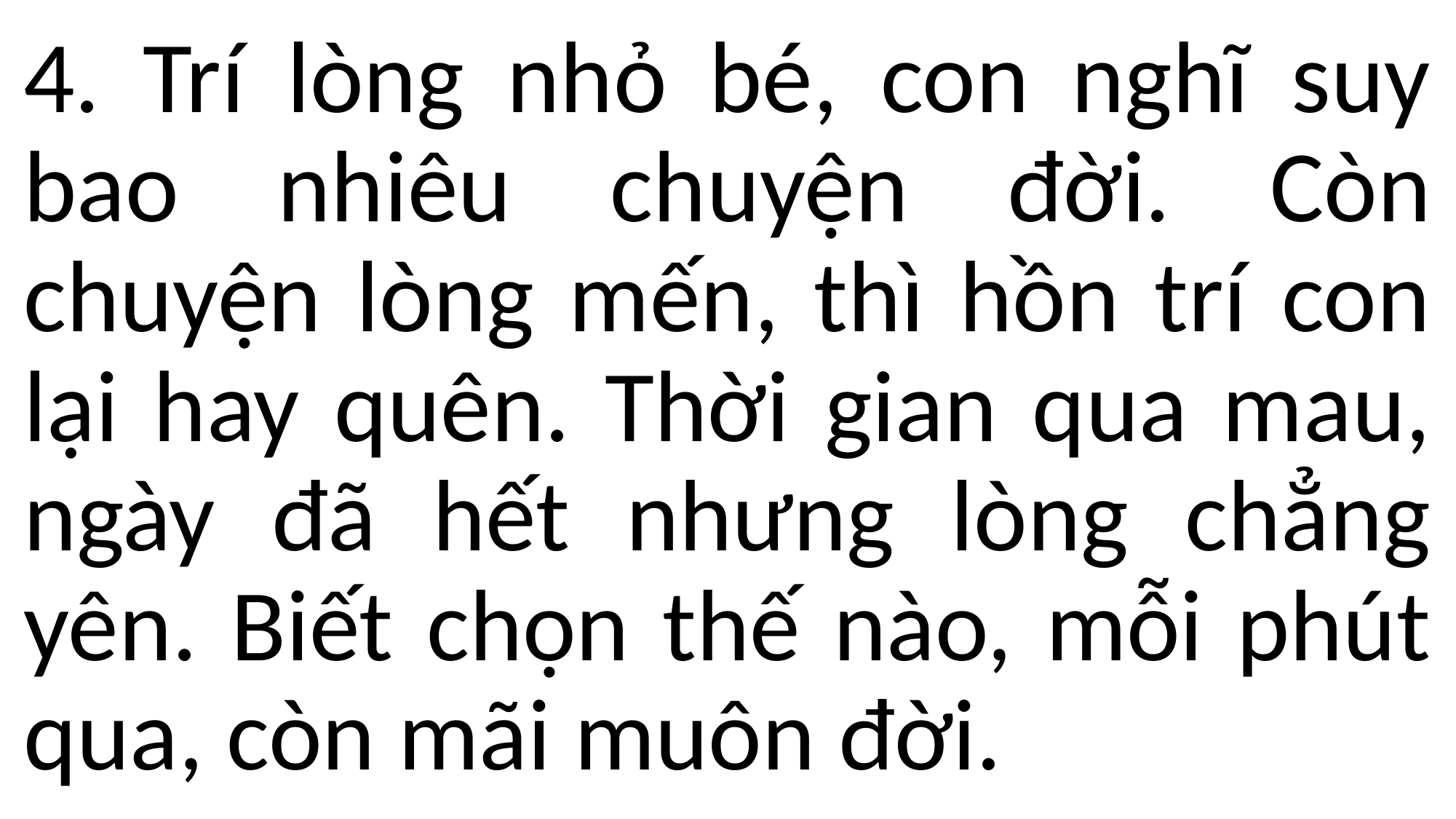

# 4. Trí lòng nhỏ bé, con nghĩ suy bao nhiêu chuyện đời. Còn chuyện lòng mến, thì hồn trí con lại hay quên. Thời gian qua mau, ngày đã hết nhưng lòng chẳng yên. Biết chọn thế nào, mỗi phút qua, còn mãi muôn đời.